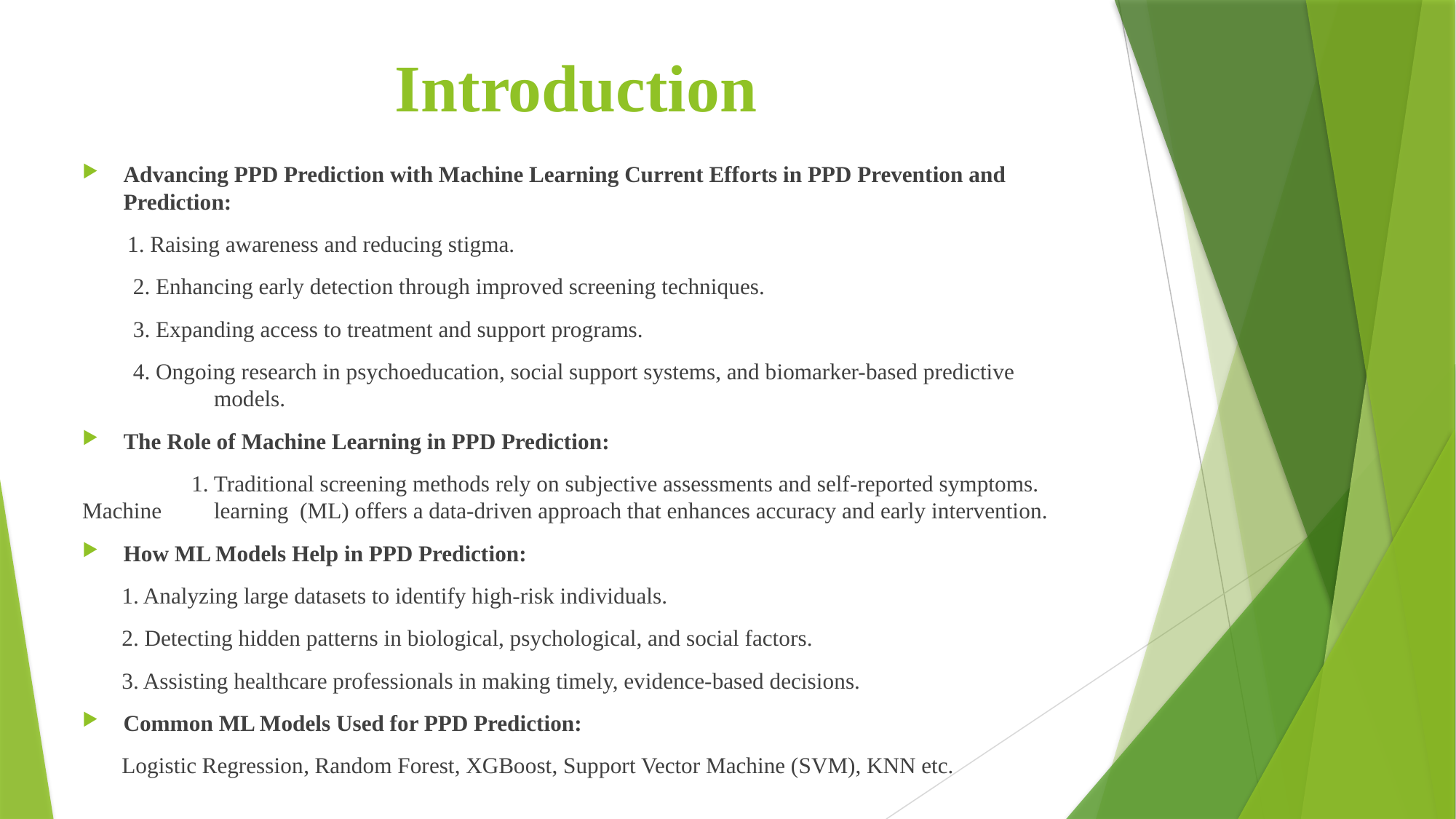

# Introduction
Advancing PPD Prediction with Machine Learning Current Efforts in PPD Prevention and Prediction:
        1. Raising awareness and reducing stigma.
         2. Enhancing early detection through improved screening techniques.
         3. Expanding access to treatment and support programs.
         4. Ongoing research in psychoeducation, social support systems, and biomarker-based predictive    	  	    models.
The Role of Machine Learning in PPD Prediction:
	1. Traditional screening methods rely on subjective assessments and self-reported symptoms. Machine 	    learning  (ML) offers a data-driven approach that enhances accuracy and early intervention.
How ML Models Help in PPD Prediction:
       1. Analyzing large datasets to identify high-risk individuals.
       2. Detecting hidden patterns in biological, psychological, and social factors.
       3. Assisting healthcare professionals in making timely, evidence-based decisions.
Common ML Models Used for PPD Prediction:
       Logistic Regression, Random Forest, XGBoost, Support Vector Machine (SVM), KNN etc.